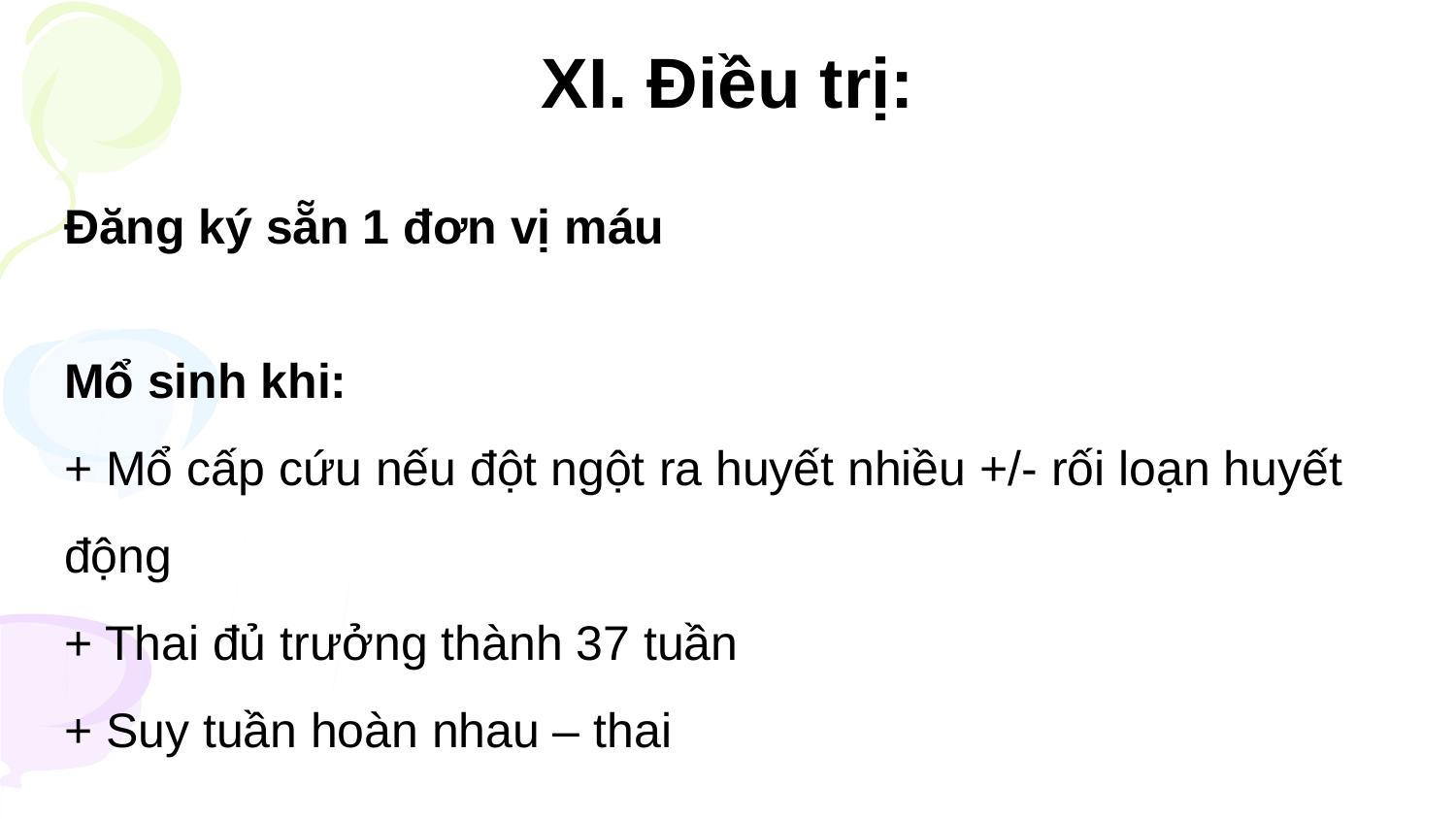

# XI. Điều trị:

Đăng ký sẵn 1 đơn vị máu

Mổ sinh khi:
+ Mổ cấp cứu nếu đột ngột ra huyết nhiều +/- rối loạn huyết động
+ Thai đủ trưởng thành 37 tuần
+ Suy tuần hoàn nhau – thai